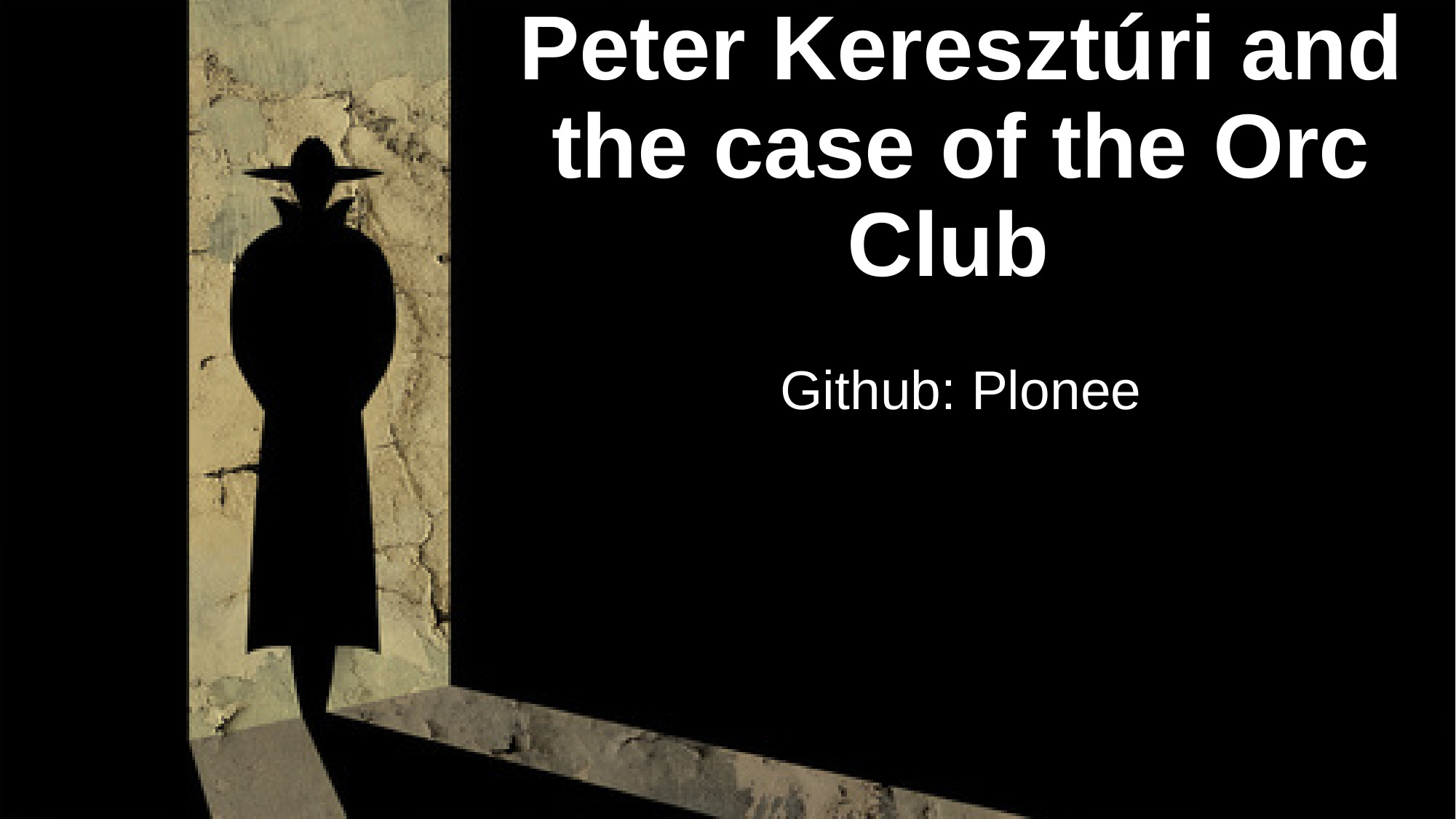

# Peter Keresztúri and the case of the Orc Club

Github: Plonee